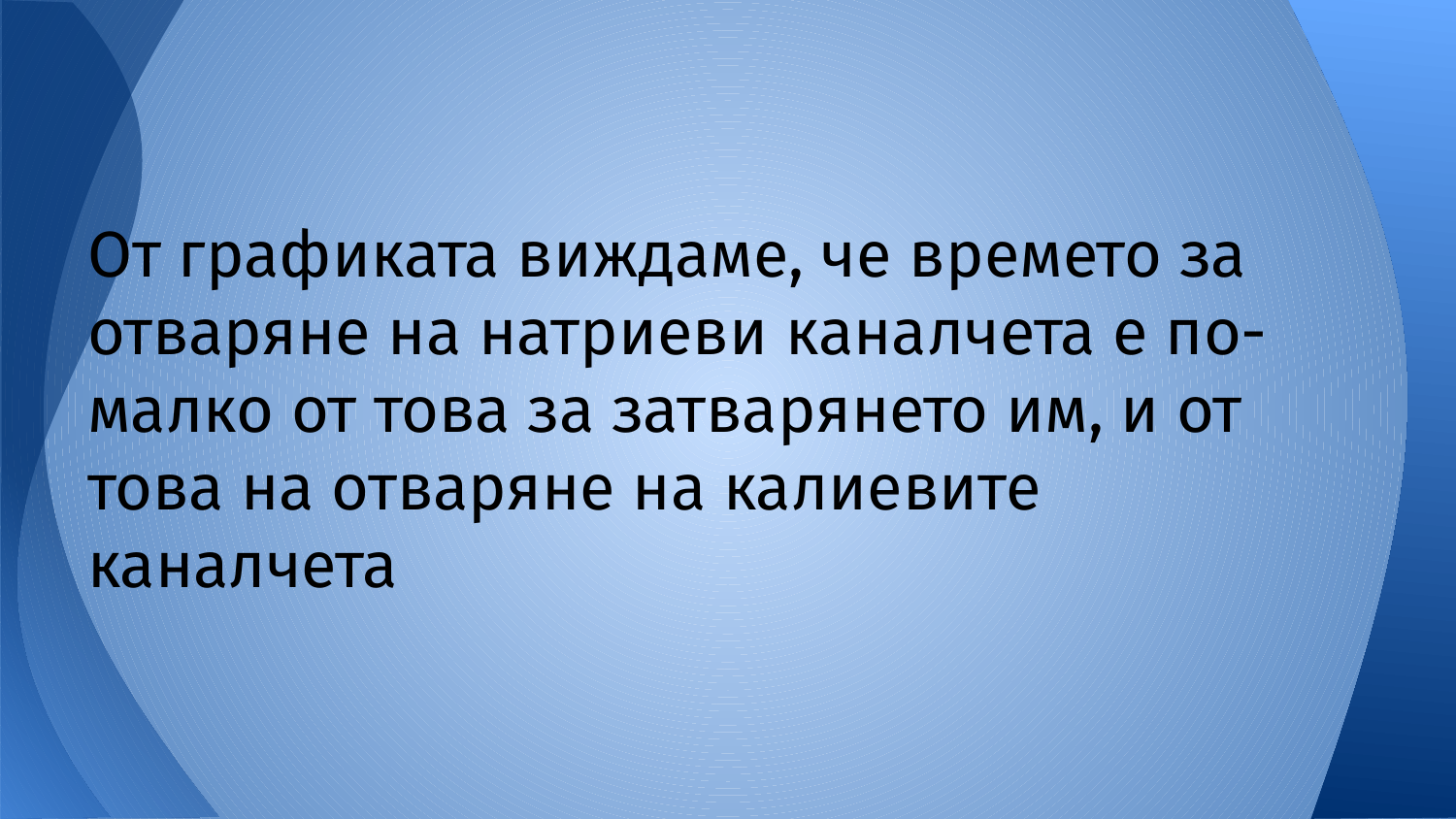

От графиката виждаме, че времето за отваряне на натриеви каналчета е по-малко от това за затварянето им, и от това на отваряне на калиевите каналчета